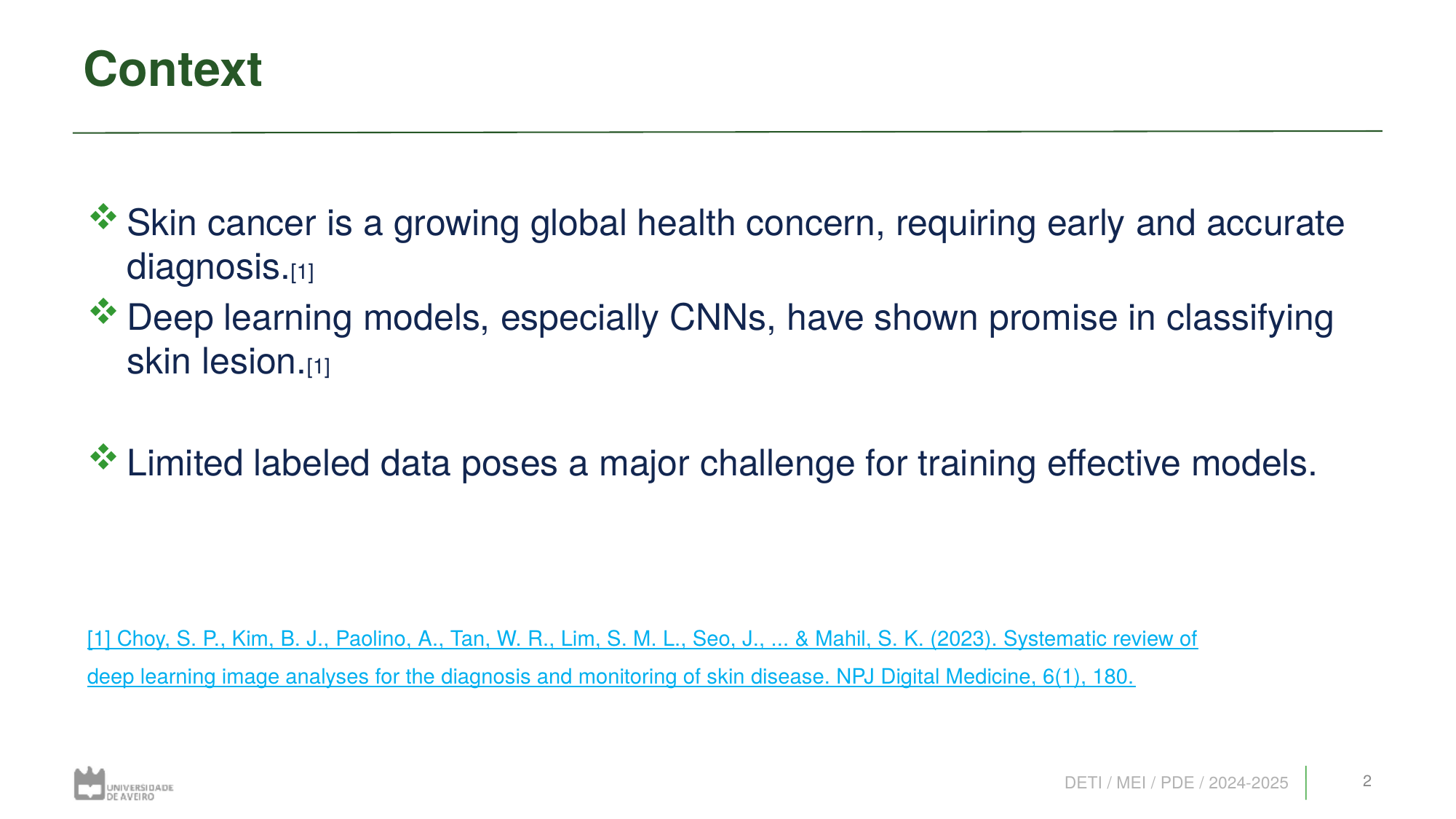

# Context

Skin cancer is a growing global health concern, requiring early and accurate diagnosis.[1]
Deep learning models, especially CNNs, have shown promise in classifying skin lesion.[1]

Limited labeled data poses a major challenge for training effective models.

[1] Choy, S. P., Kim, B. J., Paolino, A., Tan, W. R., Lim, S. M. L., Seo, J., ... & Mahil, S. K. (2023). Systematic review of
deep learning image analyses for the diagnosis and monitoring of skin disease. NPJ Digital Medicine, 6(1), 180.
DETI / MEI / PDE / 2024-2025
2